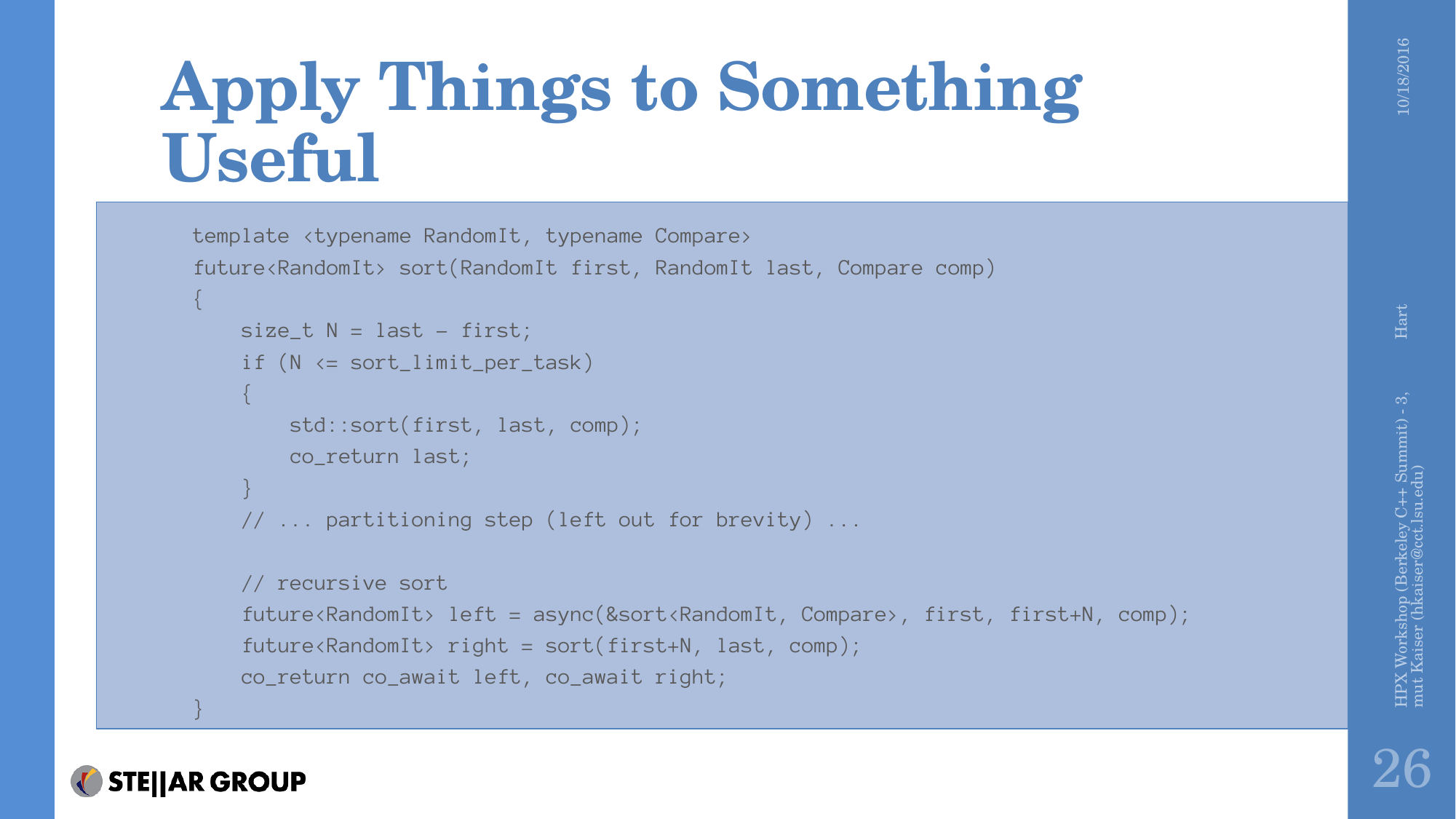

# Apply Things to Something Useful
10/18/2016

template <typename RandomIt, typename Compare>
future<RandomIt> sort(RandomIt first, RandomIt last, Compare comp)
{
    size_t N = last - first;
    if (N <= sort_limit_per_task)
    {
        std::sort(first, last, comp);
        co_return last;
    }
    // ... partitioning step (left out for brevity) ...

    // recursive sort
    future<RandomIt> left = async(&sort<RandomIt, Compare>, first, first+N, comp);
    future<RandomIt> right = sort(first+N, last, comp);
    co_return co_await left, co_await right;
}
HPX Workshop (Berkeley C++ Summit) - 3,            Hartmut Kaiser (hkaiser@cct.lsu.edu)
26